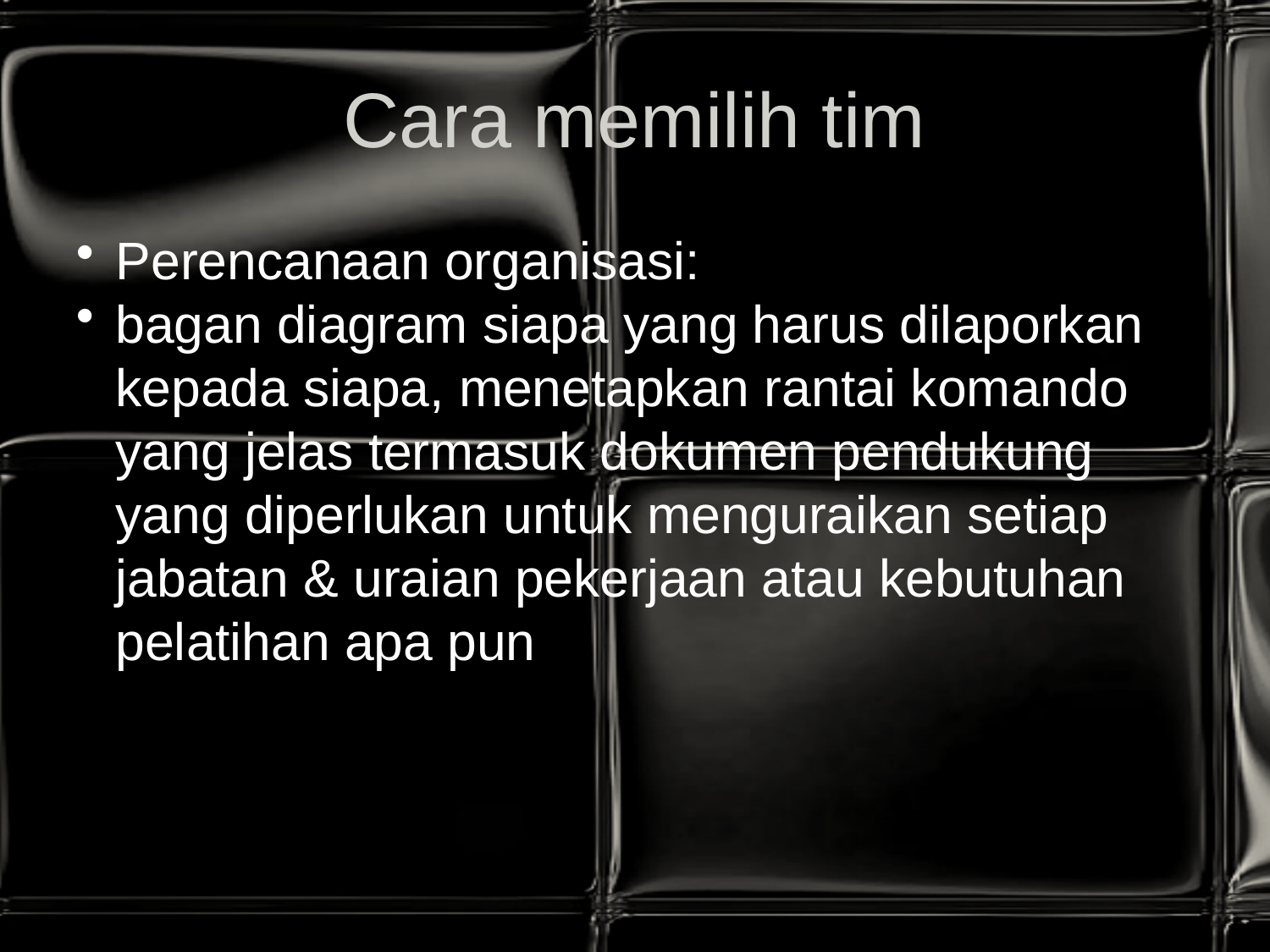

# Cara memilih tim
Perencanaan organisasi:
bagan diagram siapa yang harus dilaporkan kepada siapa, menetapkan rantai komando yang jelas termasuk dokumen pendukung yang diperlukan untuk menguraikan setiap jabatan & uraian pekerjaan atau kebutuhan pelatihan apa pun